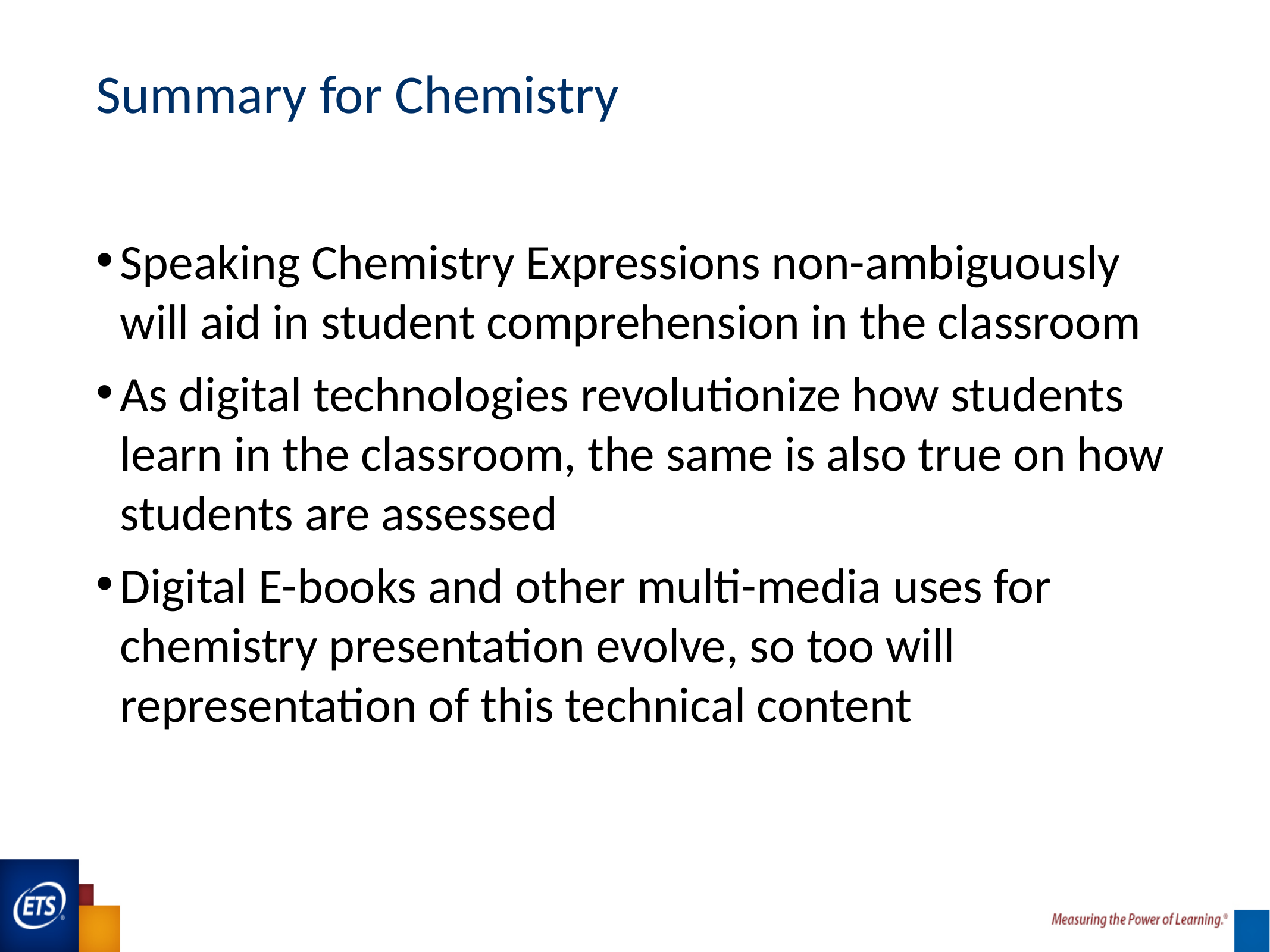

# Summary for Chemistry
Speaking Chemistry Expressions non-ambiguously will aid in student comprehension in the classroom
As digital technologies revolutionize how students learn in the classroom, the same is also true on how students are assessed
Digital E-books and other multi-media uses for chemistry presentation evolve, so too will representation of this technical content